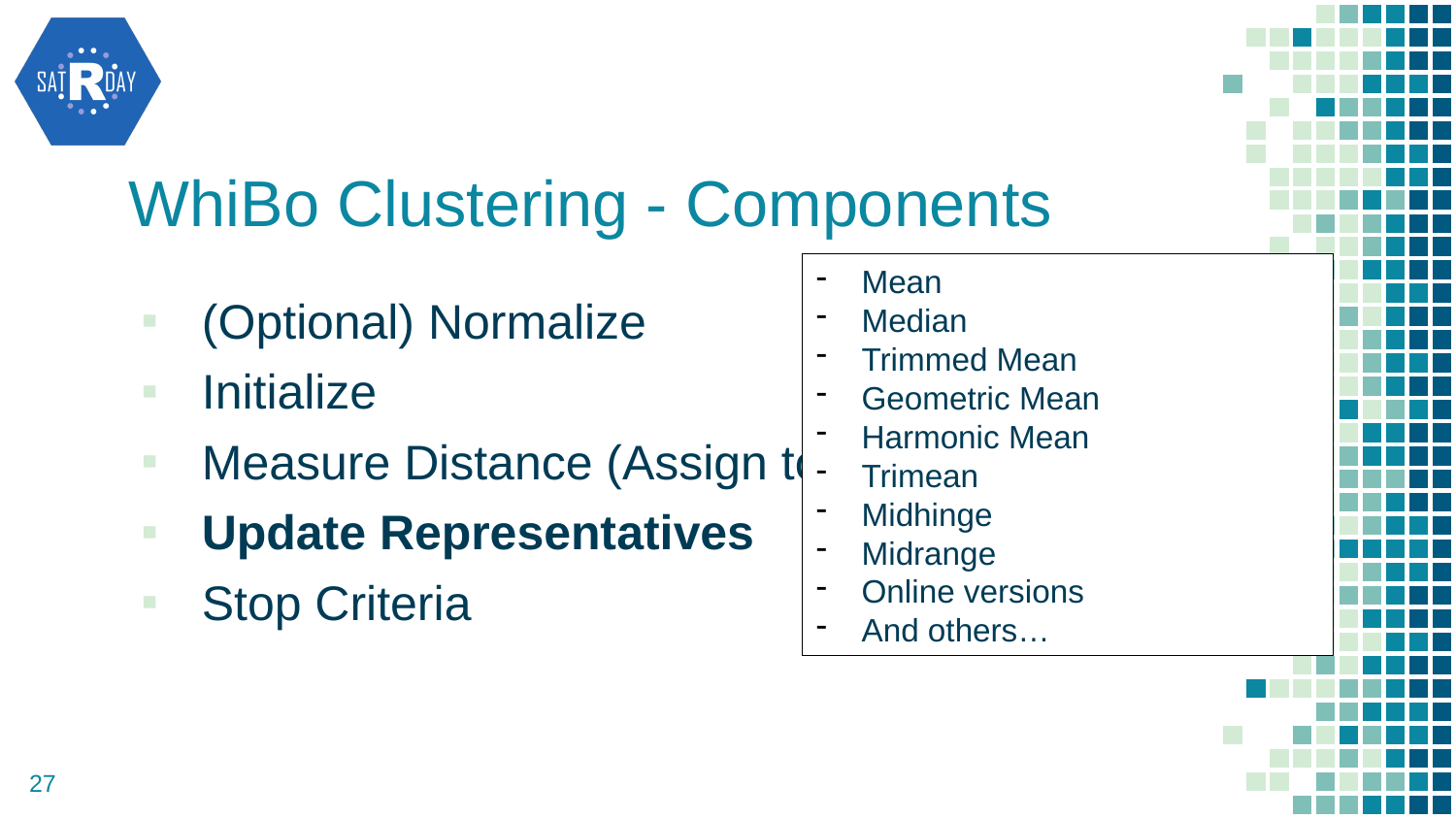

# WhiBo Clustering - Components
Mean
Median
Trimmed Mean
Geometric Mean
Harmonic Mean
Trimean
Midhinge
Midrange
Online versions
And others…
(Optional) Normalize
Initialize
Measure Distance (Assign to Cluster)
Update Representatives
Stop Criteria
27